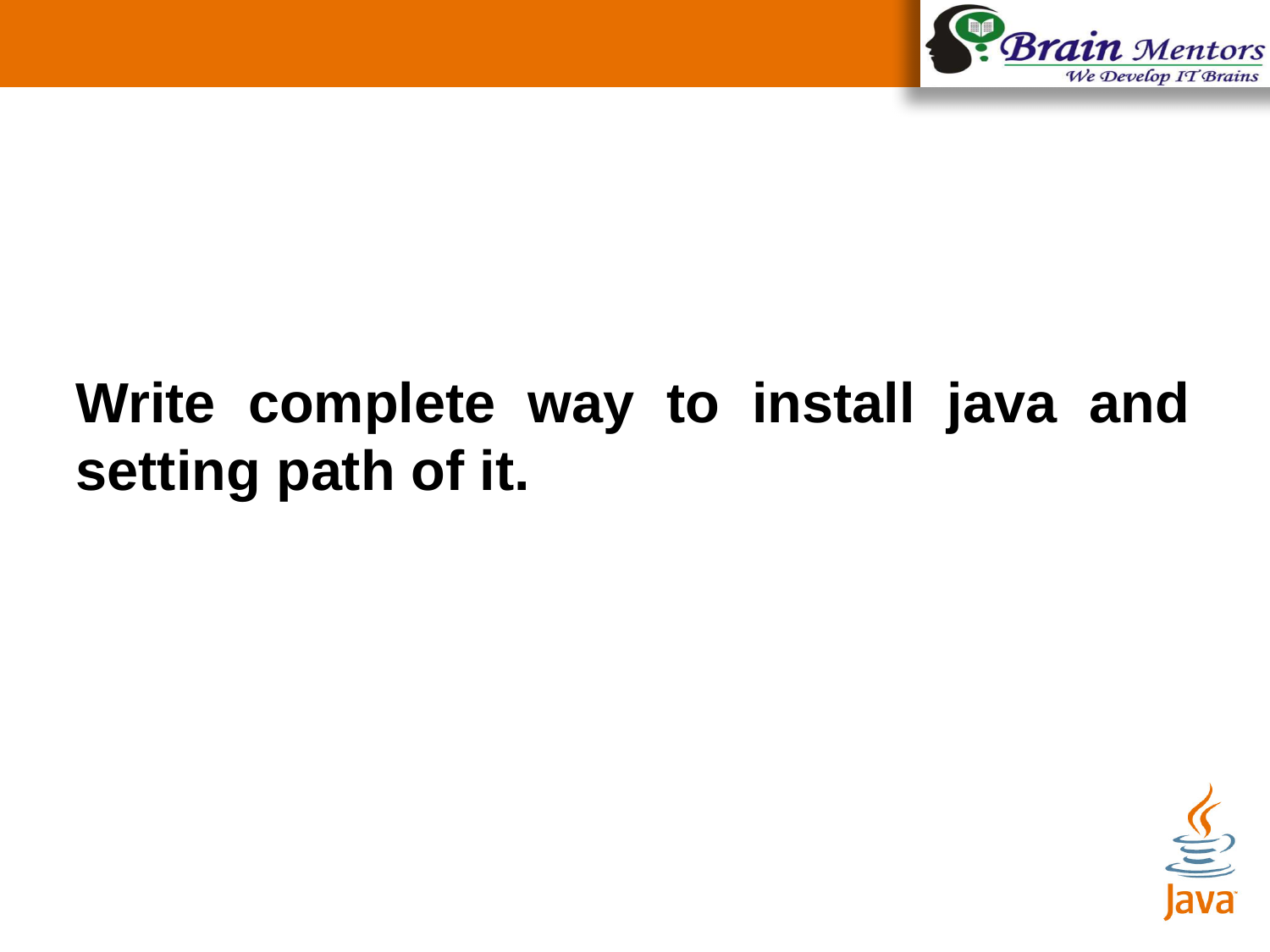

Write complete way to install java and setting path of it.